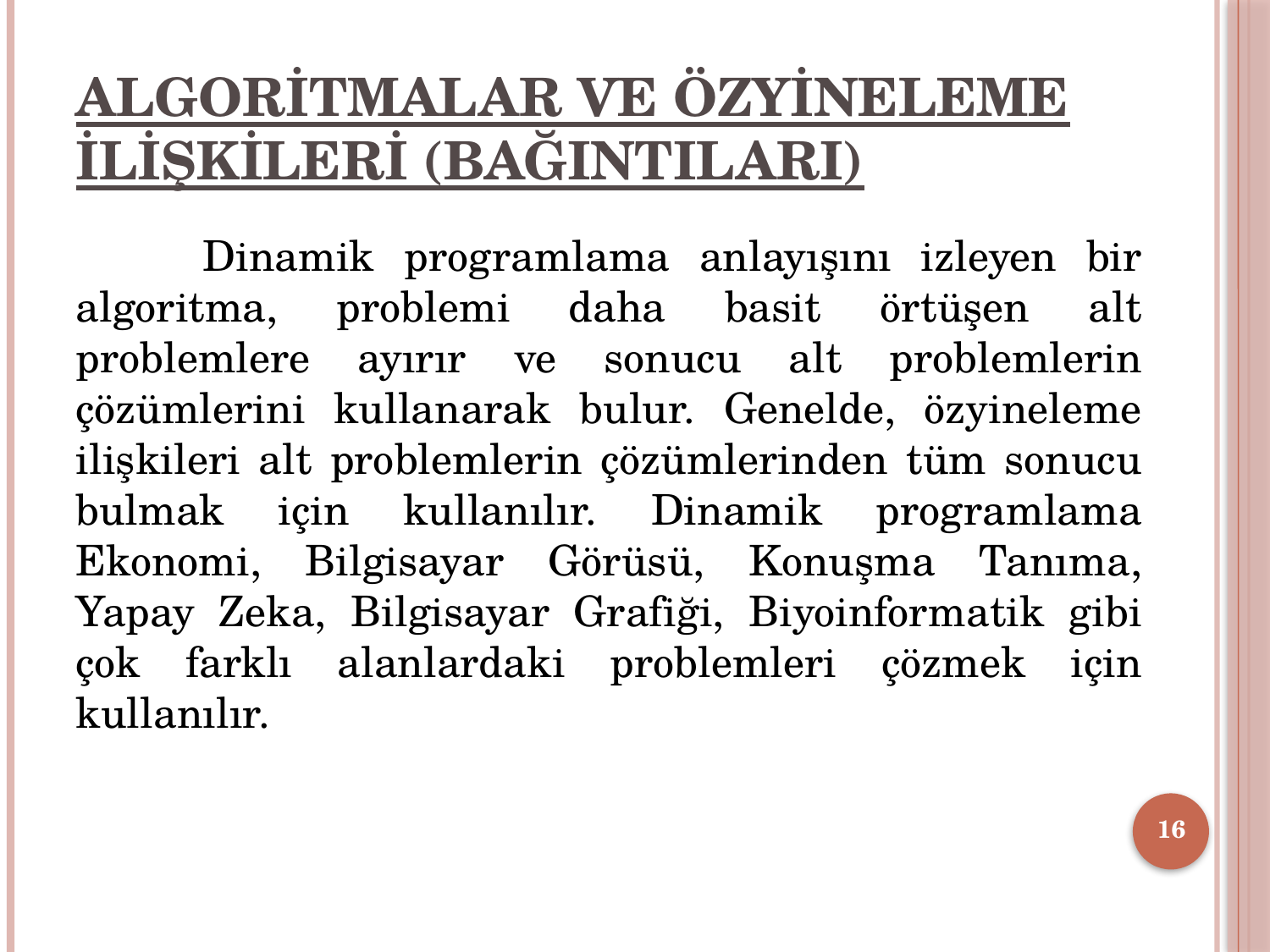

# ALGORİTMALAR VE ÖZYİNELEME İLİŞKİLERİ (BAĞINTILARI)
	Dinamik programlama anlayışını izleyen bir algoritma, problemi daha basit örtüşen alt problemlere ayırır ve sonucu alt problemlerin çözümlerini kullanarak bulur. Genelde, özyineleme ilişkileri alt problemlerin çözümlerinden tüm sonucu bulmak için kullanılır. Dinamik programlama Ekonomi, Bilgisayar Görüsü, Konuşma Tanıma, Yapay Zeka, Bilgisayar Grafiği, Biyoinformatik gibi çok farklı alanlardaki problemleri çözmek için kullanılır.
16